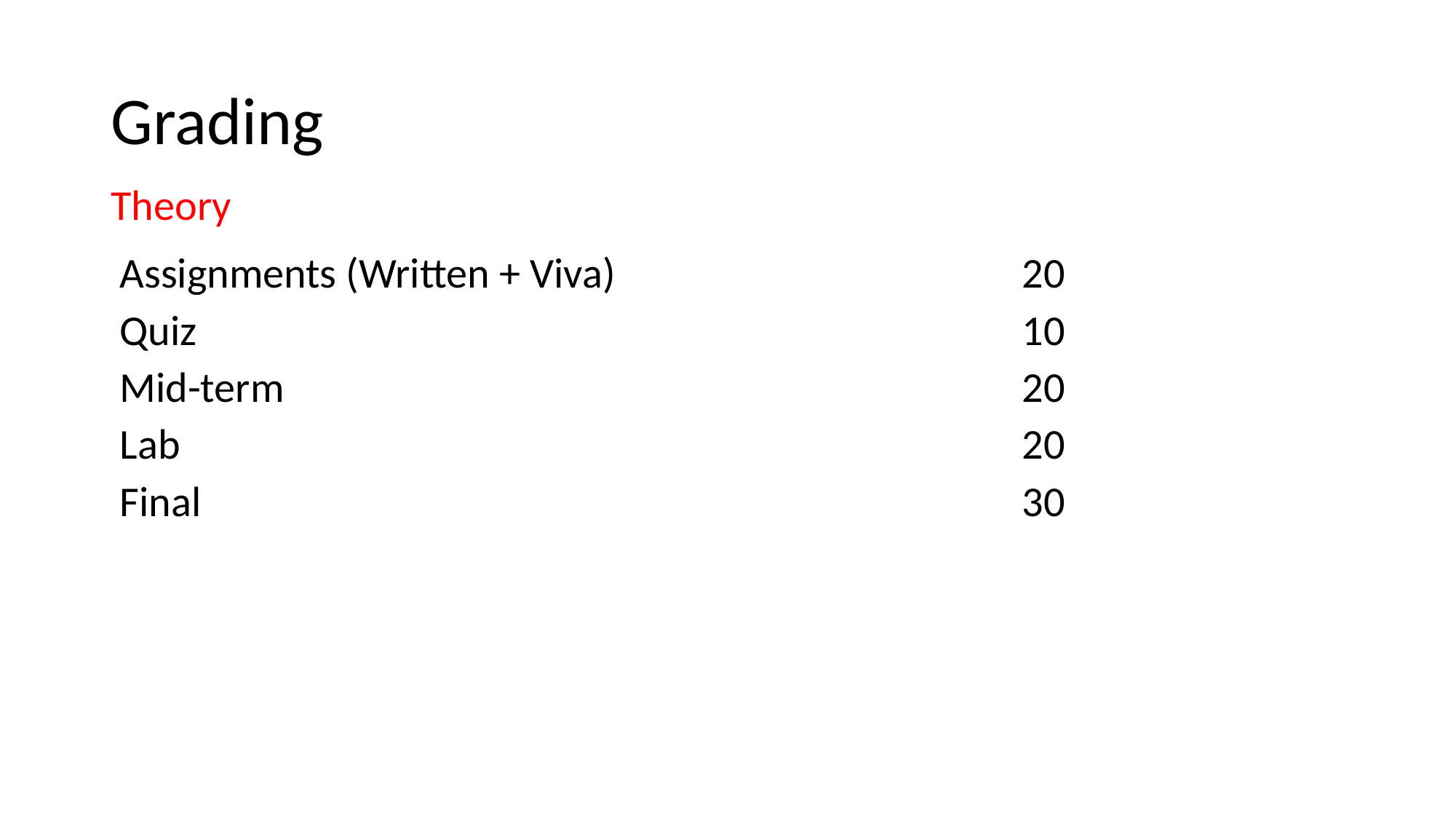

# Grading
Theory
| Assignments (Written + Viva) | 20 |
| --- | --- |
| Quiz | 10 |
| Mid-term | 20 |
| Lab | 20 |
| Final | 30 |